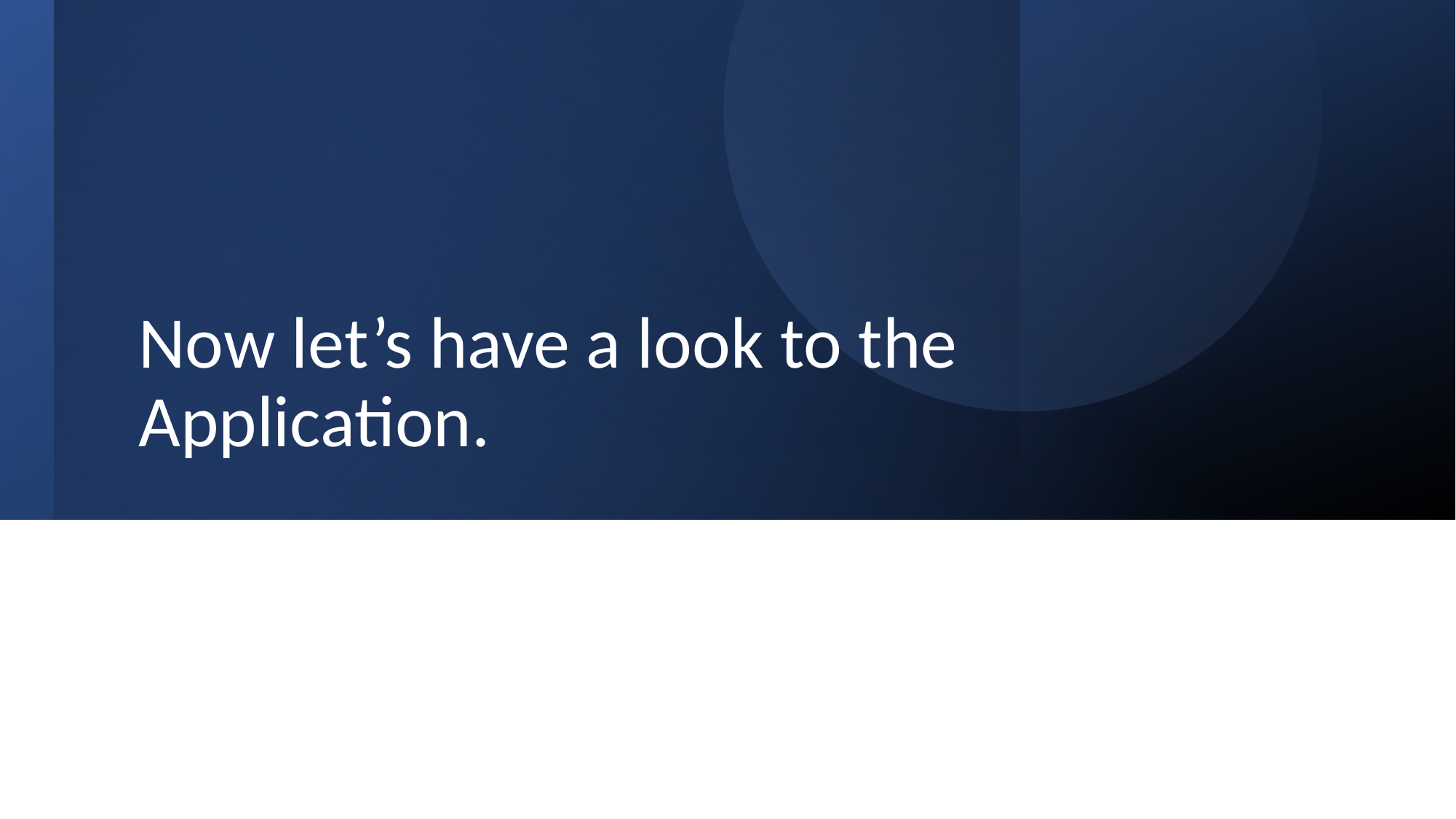

# Now let’s have a look to the Application.